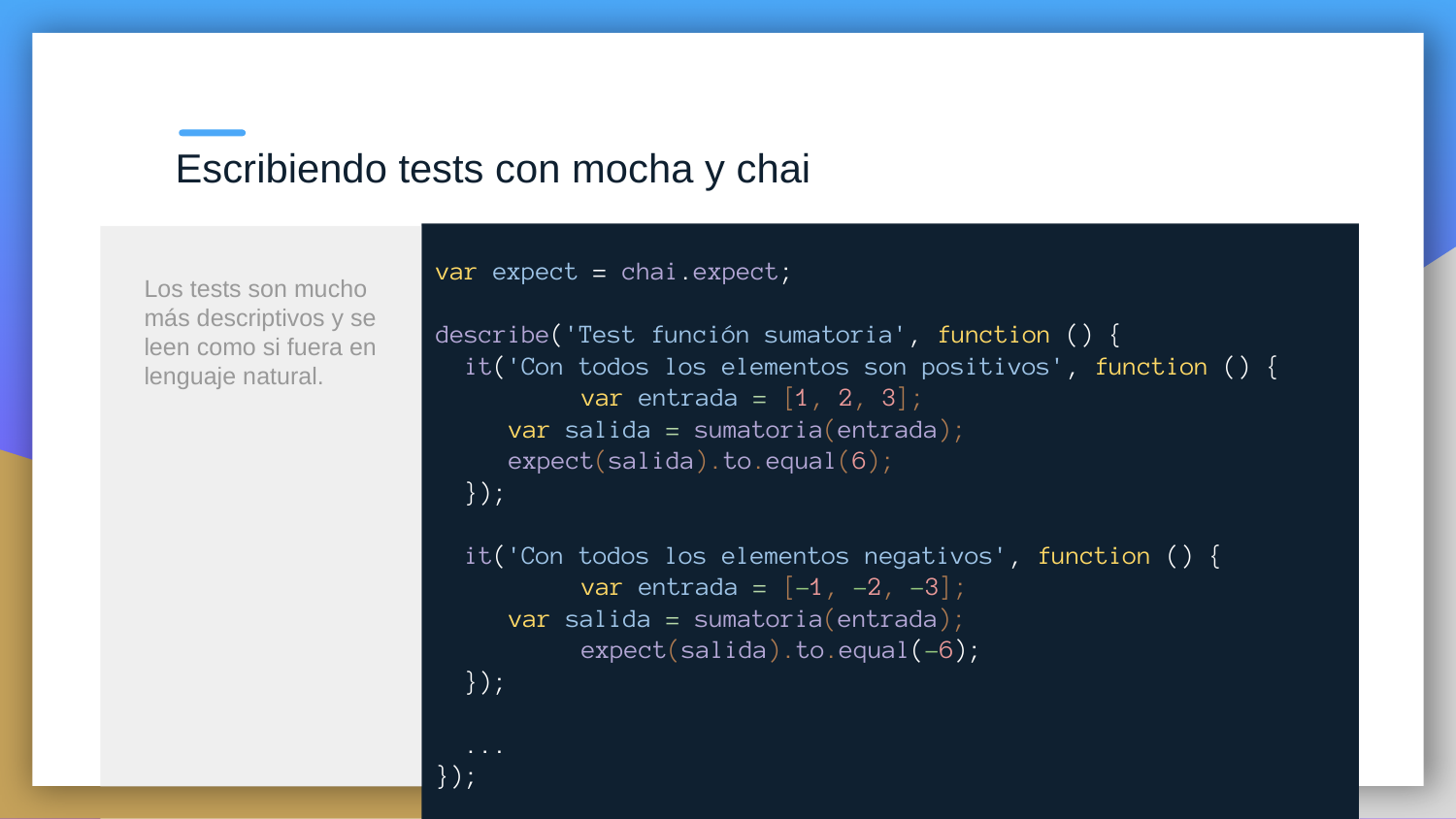

Escribiendo tests con mocha y chai

var expect = chai.expect;

describe('Test función sumatoria', function () {
  it('Con todos los elementos son positivos', function () {
	var entrada = [1, 2, 3];
var salida = sumatoria(entrada);
expect(salida).to.equal(6);
  });

  it('Con todos los elementos negativos', function () {
	var entrada = [-1, -2, -3];
var salida = sumatoria(entrada);
	expect(salida).to.equal(-6);
  });

  ...
});

Los tests son mucho más descriptivos y se leen como si fuera en lenguaje natural.